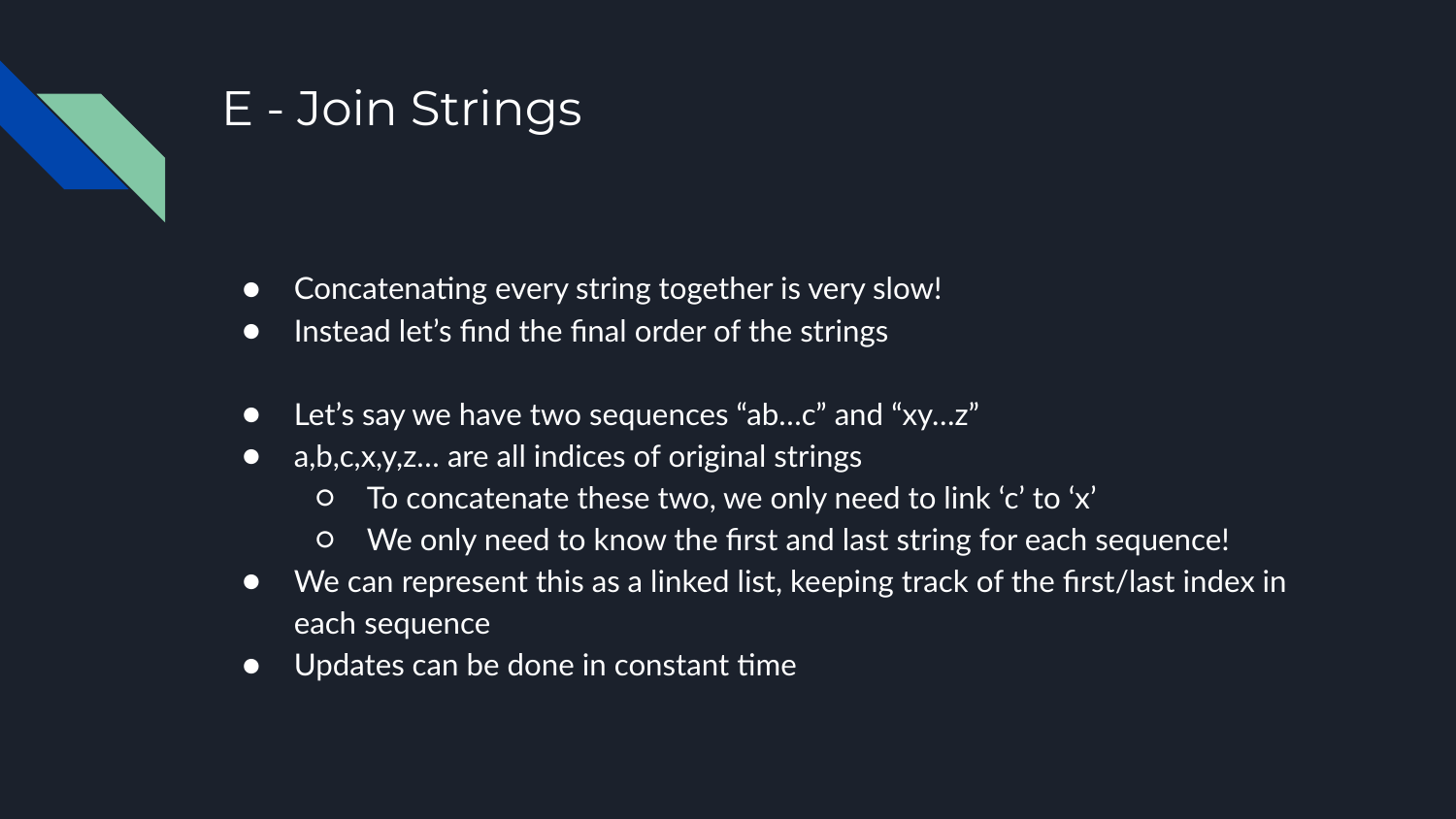

# E - Join Strings
Concatenating every string together is very slow!
Instead let’s find the final order of the strings
Let’s say we have two sequences “ab…c” and “xy…z”
a,b,c,x,y,z… are all indices of original strings
To concatenate these two, we only need to link ‘c’ to ‘x’
We only need to know the first and last string for each sequence!
We can represent this as a linked list, keeping track of the first/last index in each sequence
Updates can be done in constant time